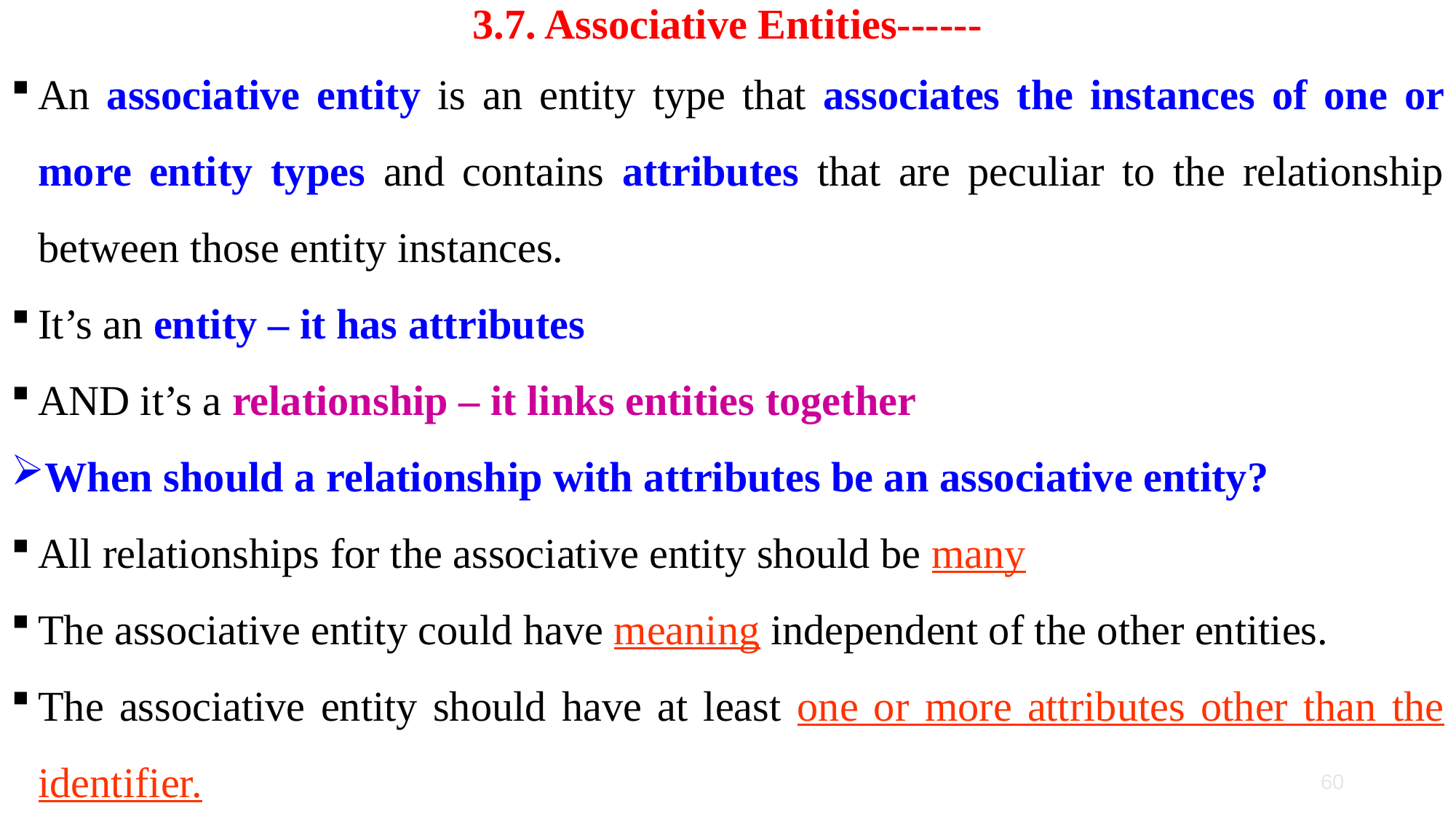

# 3.7. Associative Entities------
An associative entity is an entity type that associates the instances of one or more entity types and contains attributes that are peculiar to the relationship between those entity instances.
It’s an entity – it has attributes
AND it’s a relationship – it links entities together
When should a relationship with attributes be an associative entity?
All relationships for the associative entity should be many
The associative entity could have meaning independent of the other entities.
The associative entity should have at least one or more attributes other than the identifier.
60